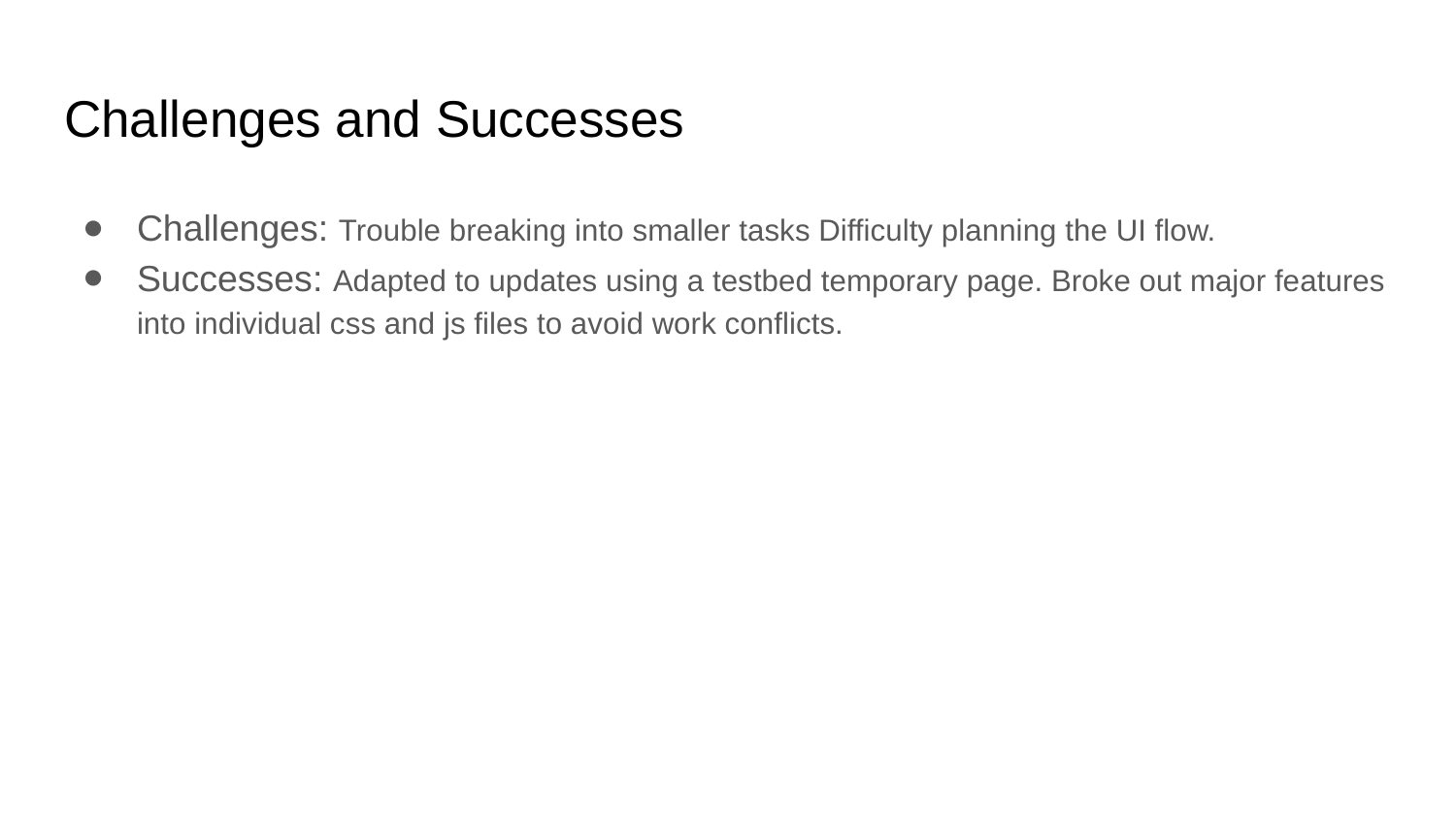

# Challenges and Successes
Challenges: Trouble breaking into smaller tasks Difficulty planning the UI flow.
Successes: Adapted to updates using a testbed temporary page. Broke out major features into individual css and js files to avoid work conflicts.